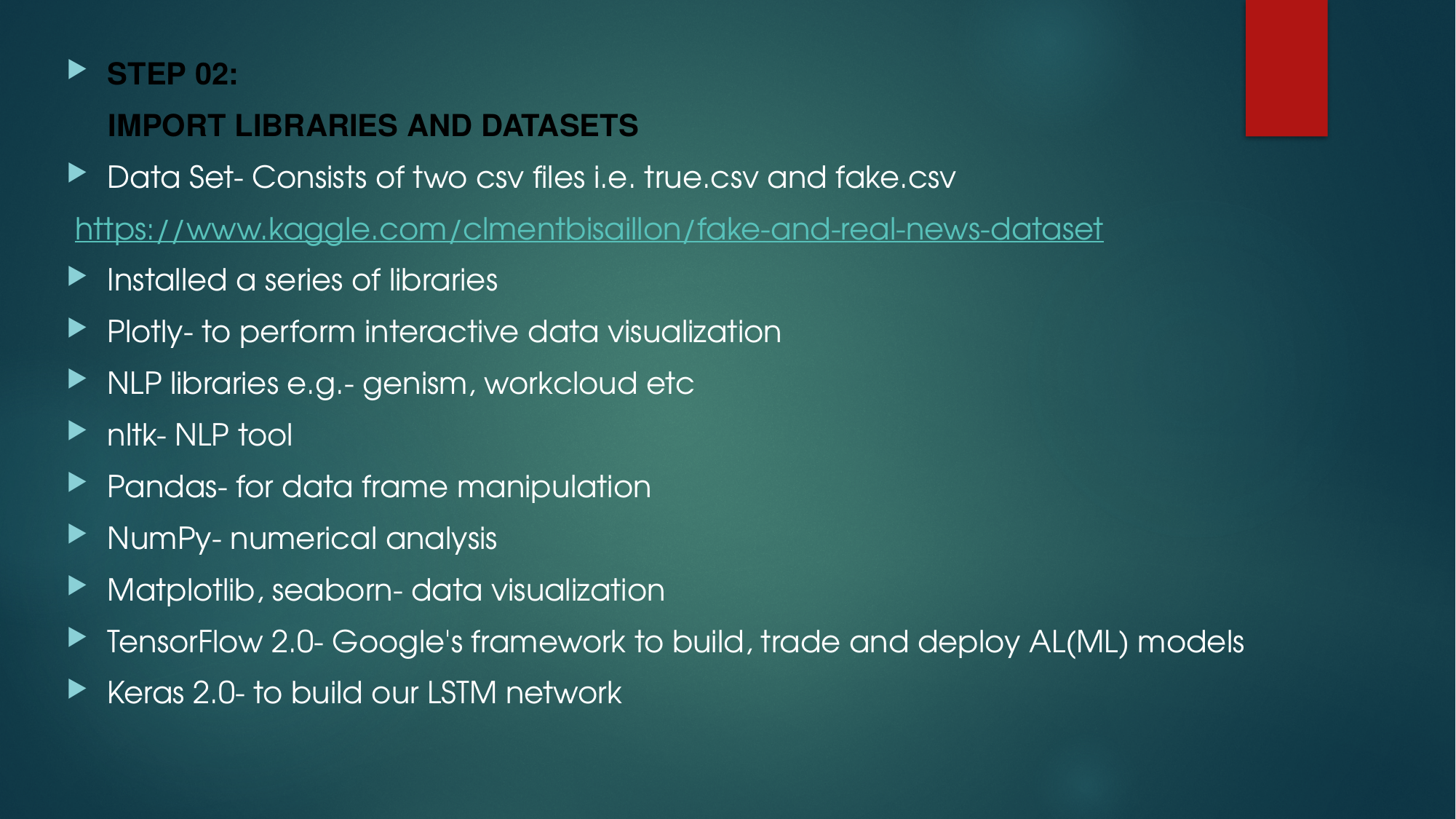

STEP 02:
     IMPORT LIBRARIES AND DATASETS
Data Set- Consists of two csv files i.e. true.csv and fake.csv
 https://www.kaggle.com/clmentbisaillon/fake-and-real-news-dataset
Installed a series of libraries
Plotly- to perform interactive data visualization
NLP libraries e.g.- genism, workcloud etc
nltk- NLP tool
Pandas- for data frame manipulation
NumPy- numerical analysis
Matplotlib, seaborn- data visualization
TensorFlow 2.0- Google's framework to build, trade and deploy AL(ML) models
Keras 2.0- to build our LSTM network